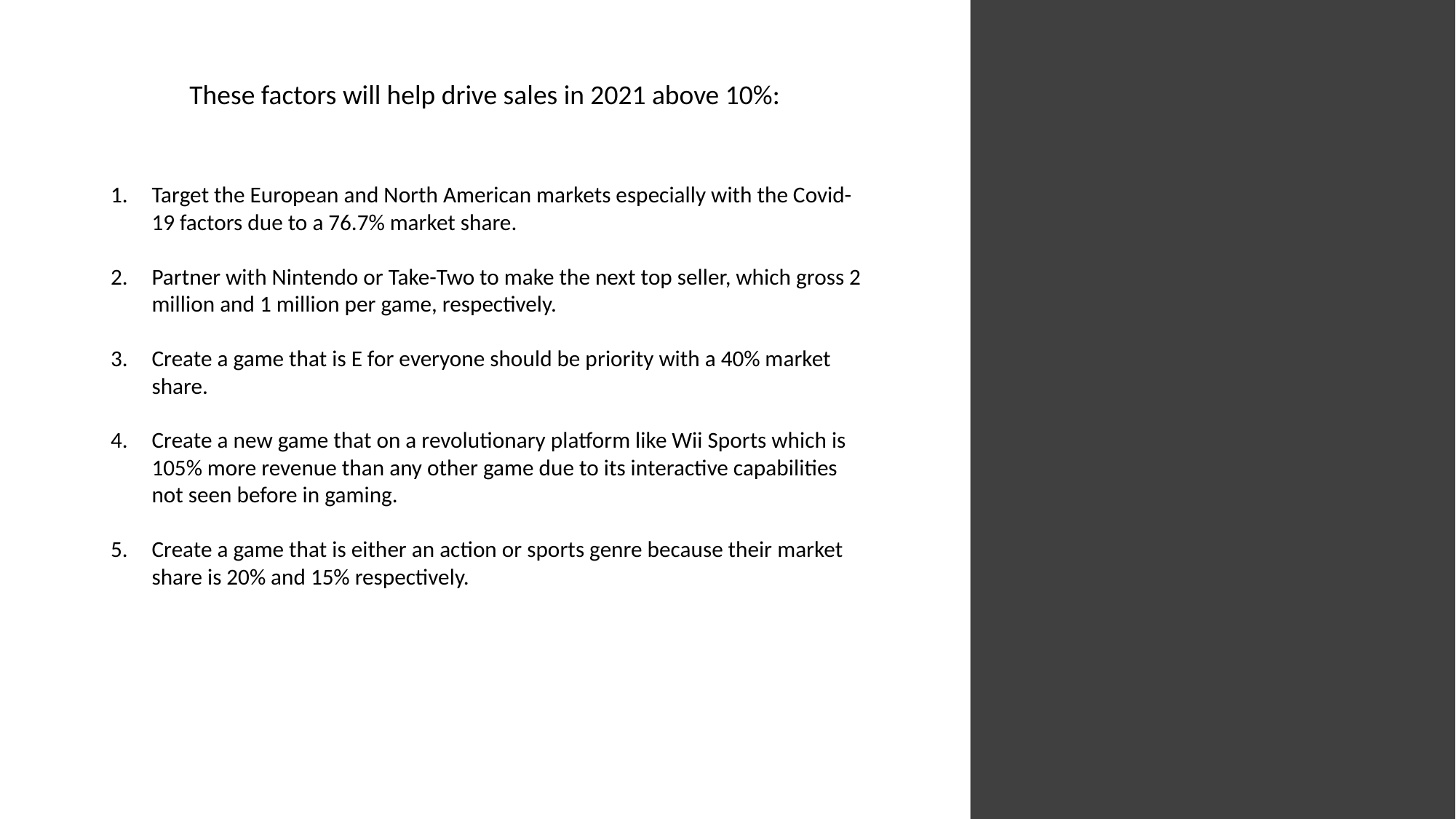

# These factors will help drive sales in 2021 above 10%:
Target the European and North American markets especially with the Covid-19 factors due to a 76.7% market share.

Partner with Nintendo or Take-Two to make the next top seller, which gross 2 million and 1 million per game, respectively.

Create a game that is E for everyone should be priority with a 40% market share.

Create a new game that on a revolutionary platform like Wii Sports which is 105% more revenue than any other game due to its interactive capabilities not seen before in gaming.

Create a game that is either an action or sports genre because their market share is 20% and 15% respectively.

Video game sales over a 20-year period provide previous successful video game factors such as genre, rating, platform, region, and publishers to predict future video game profits.